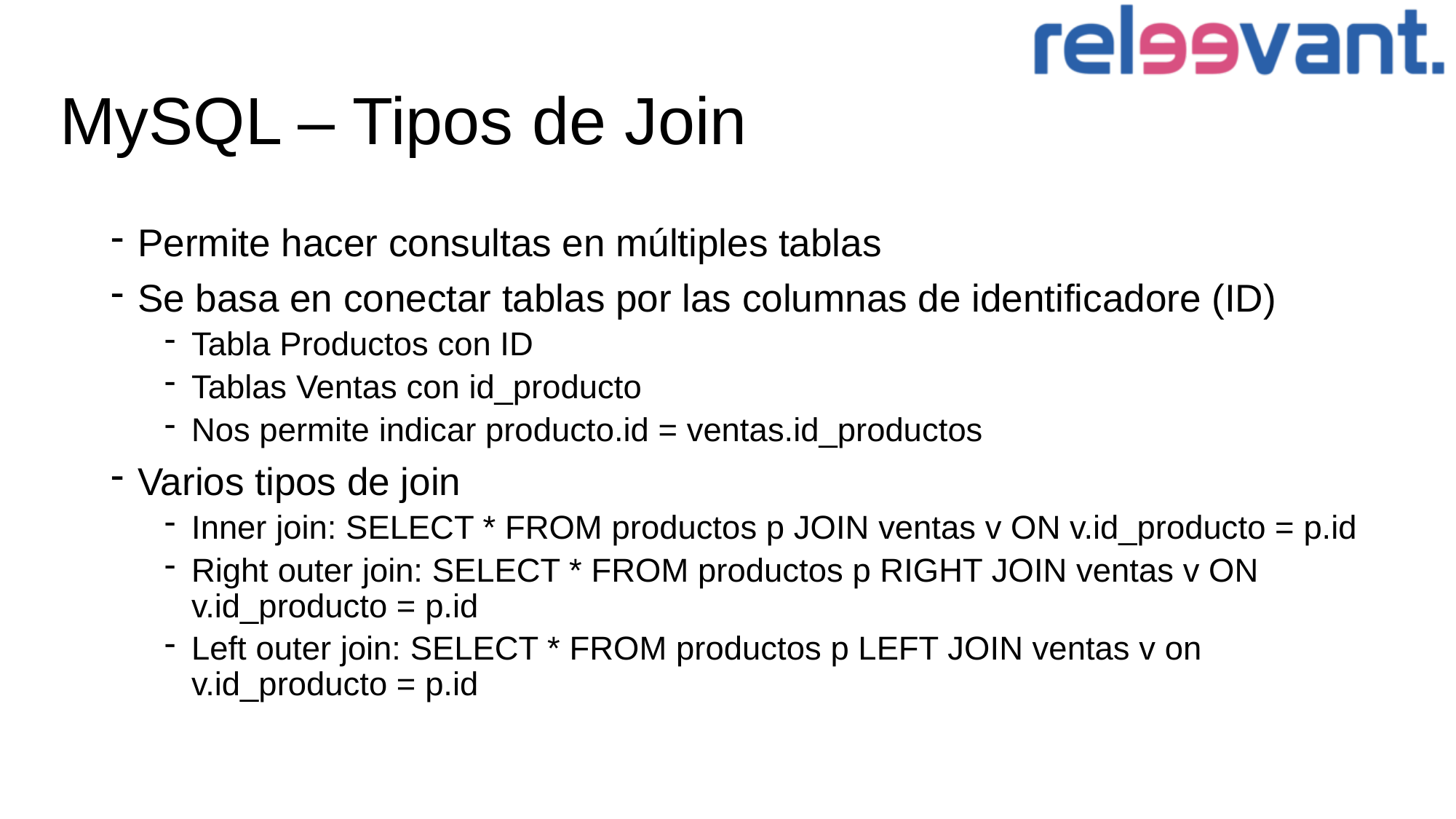

# MySQL – Tipos de Join
Permite hacer consultas en múltiples tablas
Se basa en conectar tablas por las columnas de identificadore (ID)
Tabla Productos con ID
Tablas Ventas con id_producto
Nos permite indicar producto.id = ventas.id_productos
Varios tipos de join
Inner join: SELECT * FROM productos p JOIN ventas v ON v.id_producto = p.id
Right outer join: SELECT * FROM productos p RIGHT JOIN ventas v ON v.id_producto = p.id
Left outer join: SELECT * FROM productos p LEFT JOIN ventas v on v.id_producto = p.id